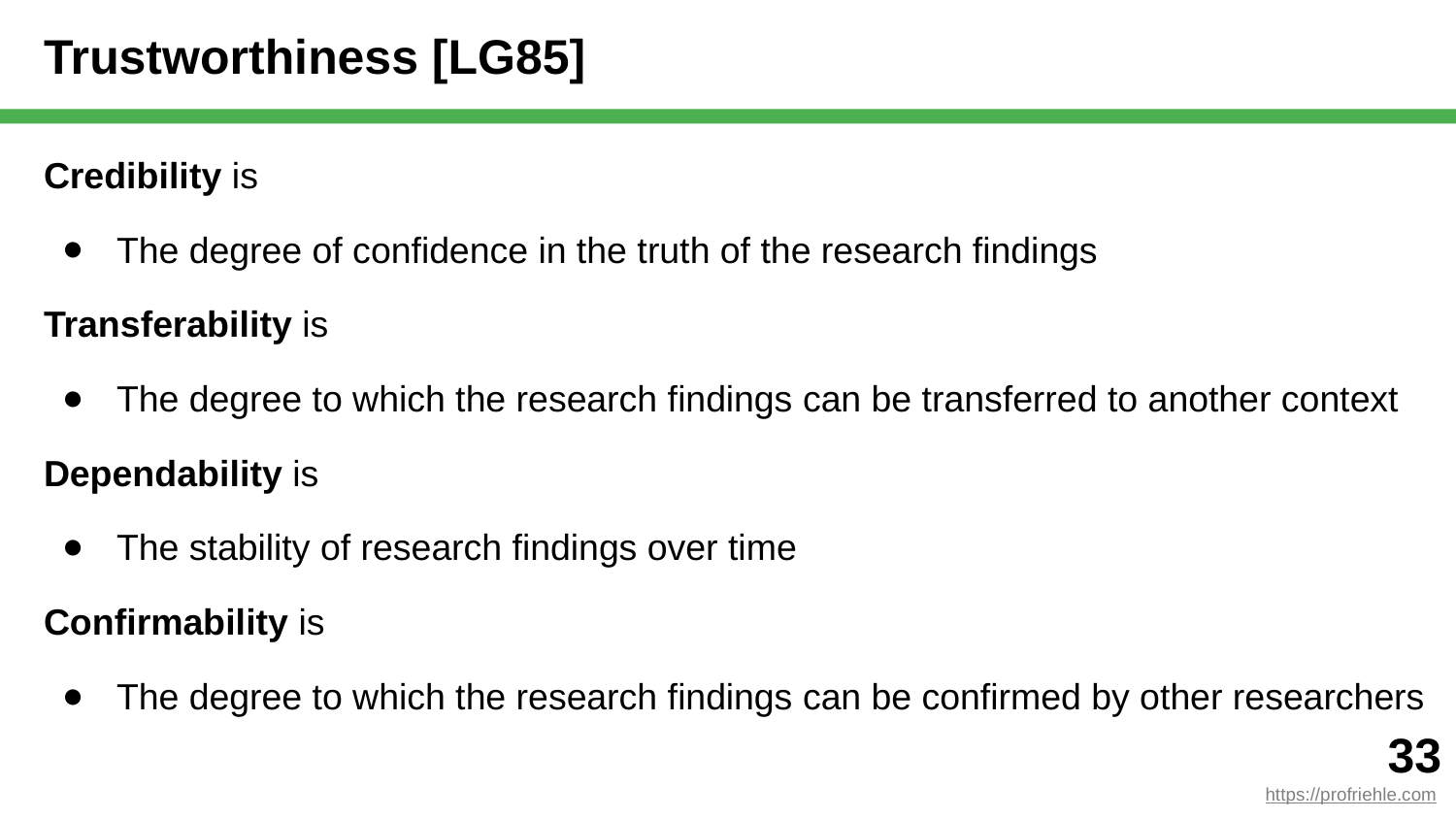

# Trustworthiness [LG85]
Credibility is
The degree of confidence in the truth of the research findings
Transferability is
The degree to which the research findings can be transferred to another context
Dependability is
The stability of research findings over time
Confirmability is
The degree to which the research findings can be confirmed by other researchers

33
https://profriehle.com